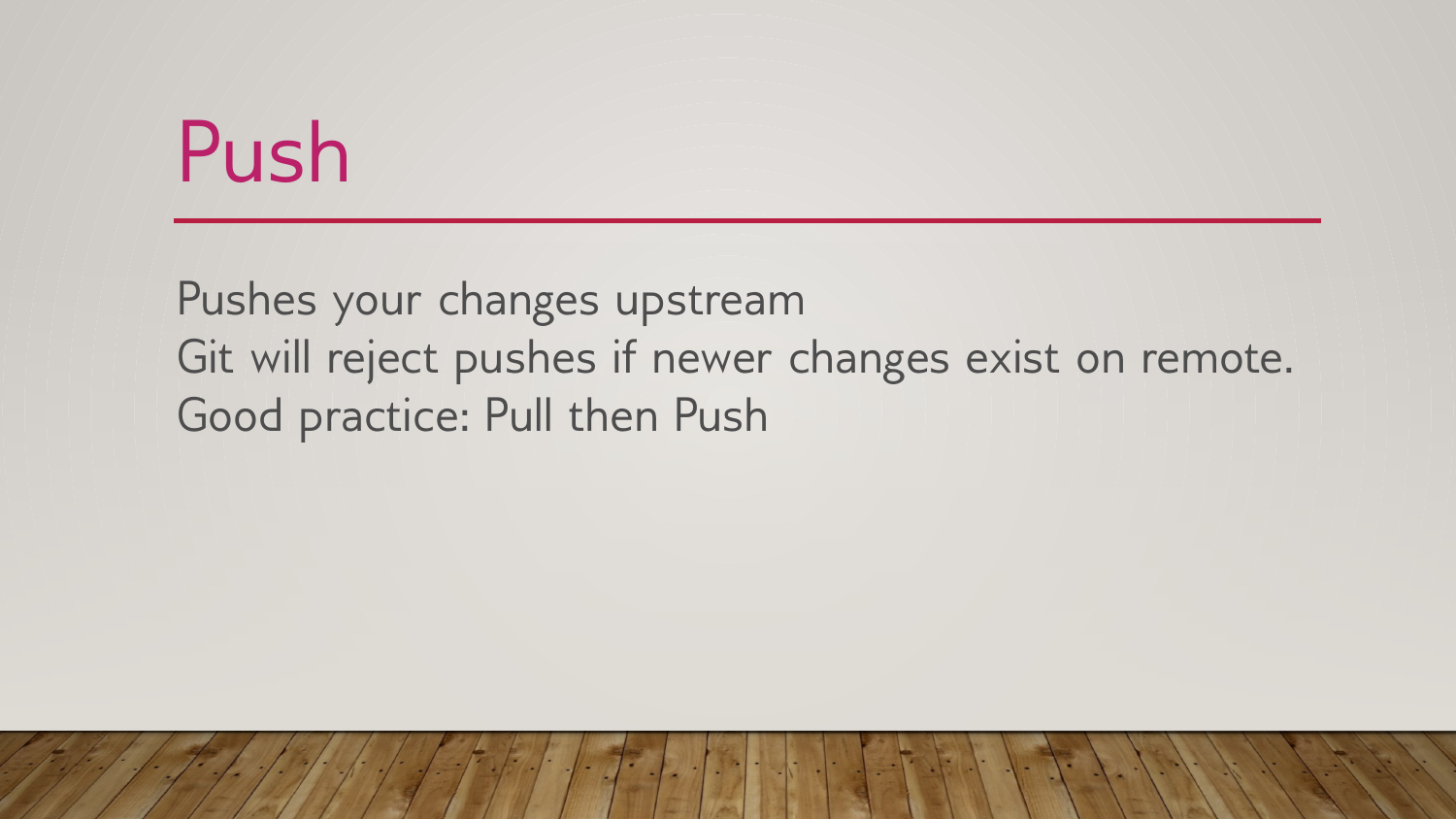

Push
Pushes your changes upstream
Git will reject pushes if newer changes exist on remote.
Good practice: Pull then Push